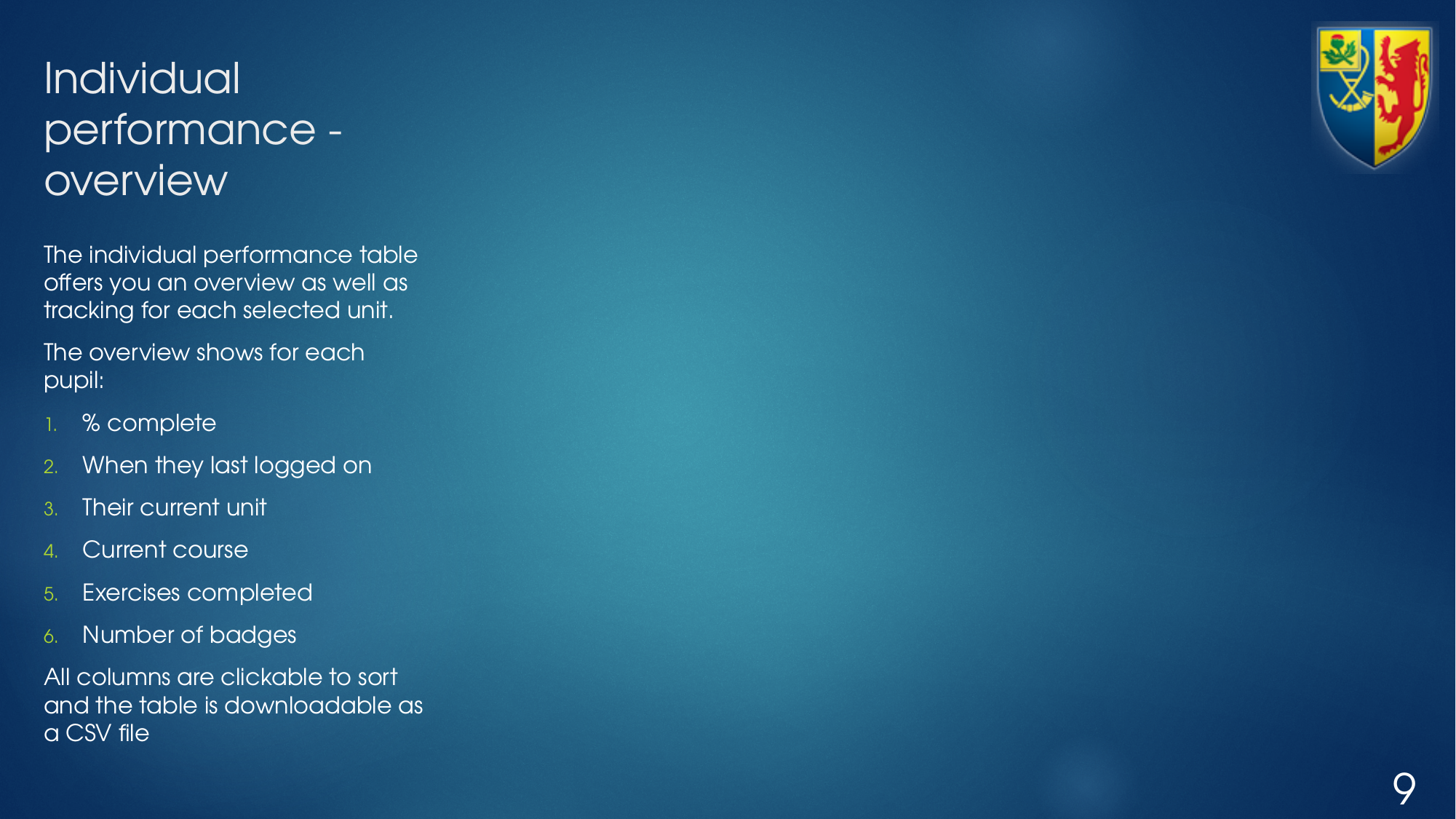

# Individual performance - overview

The individual performance table offers you an overview as well as tracking for each selected unit.
The overview shows for each pupil:
% complete
When they last logged on
Their current unit
Current course
Exercises completed
Number of badges
All columns are clickable to sort and the table is downloadable as a CSV file
9